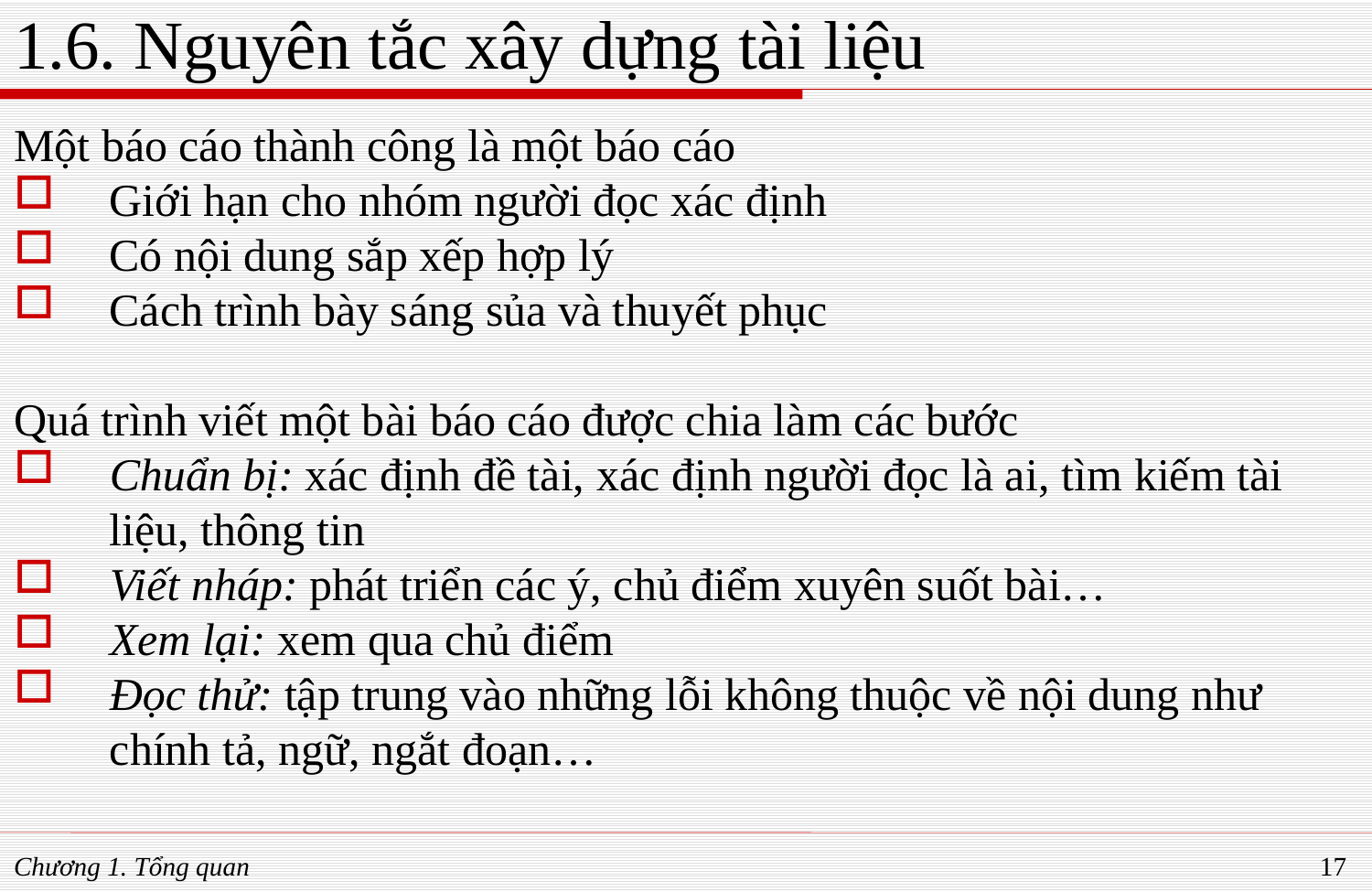

# 1.6. Nguyên tắc xây dựng tài liệu
Một báo cáo thành công là một báo cáo
Giới hạn cho nhóm người đọc xác định
Có nội dung sắp xếp hợp lý
Cách trình bày sáng sủa và thuyết phục

Quá trình viết một bài báo cáo được chia làm các bước
Chuẩn bị: xác định đề tài, xác định người đọc là ai, tìm kiếm tài liệu, thông tin
Viết nháp: phát triển các ý, chủ điểm xuyên suốt bài…
Xem lại: xem qua chủ điểm
Đọc thử: tập trung vào những lỗi không thuộc về nội dung như chính tả, ngữ, ngắt đoạn…

Chương 1. Tổng quan
17